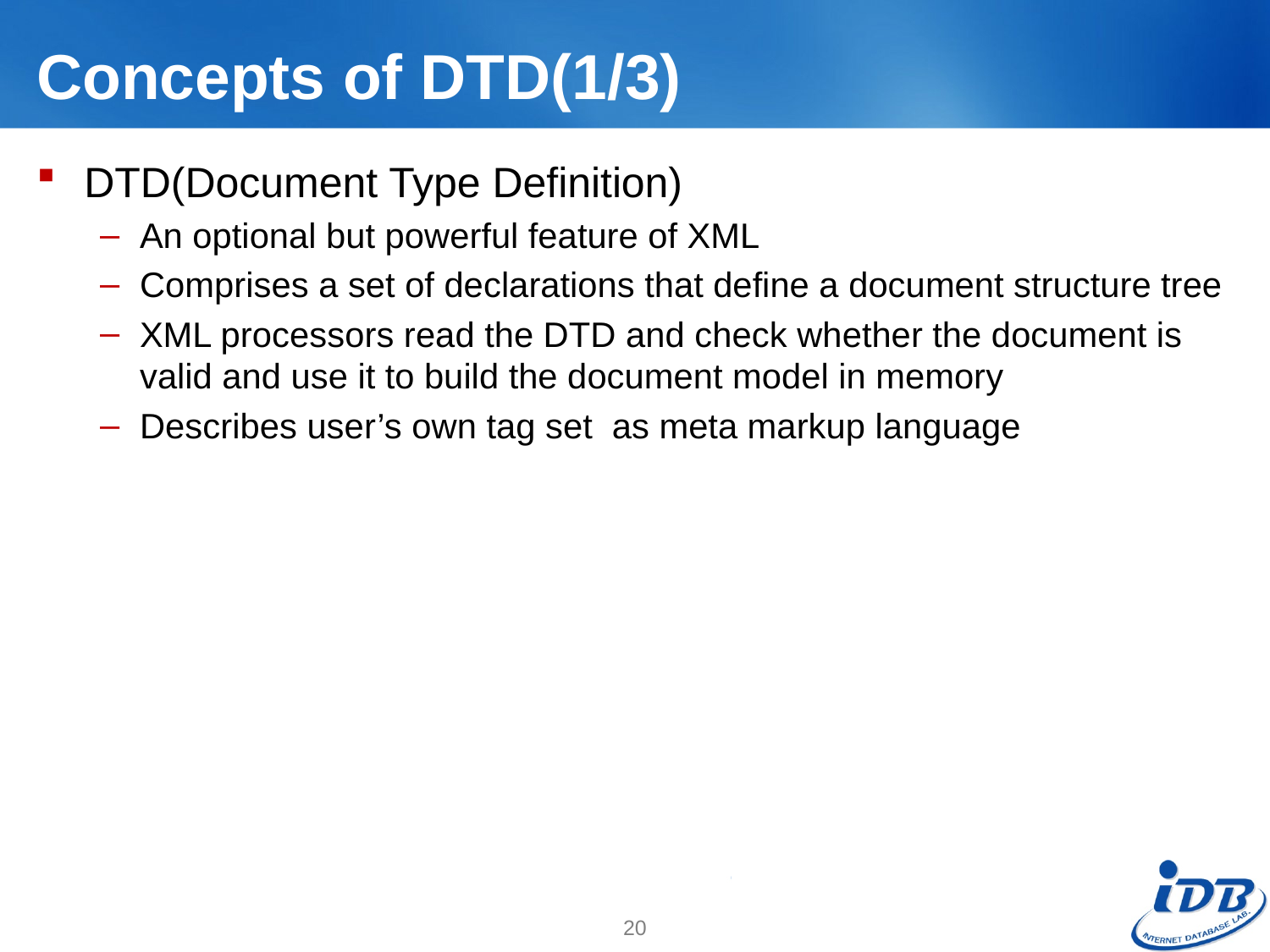

# Concepts of DTD(1/3)
DTD(Document Type Definition)
An optional but powerful feature of XML
Comprises a set of declarations that define a document structure tree
XML processors read the DTD and check whether the document is valid and use it to build the document model in memory
Describes user’s own tag set  as meta markup language

20